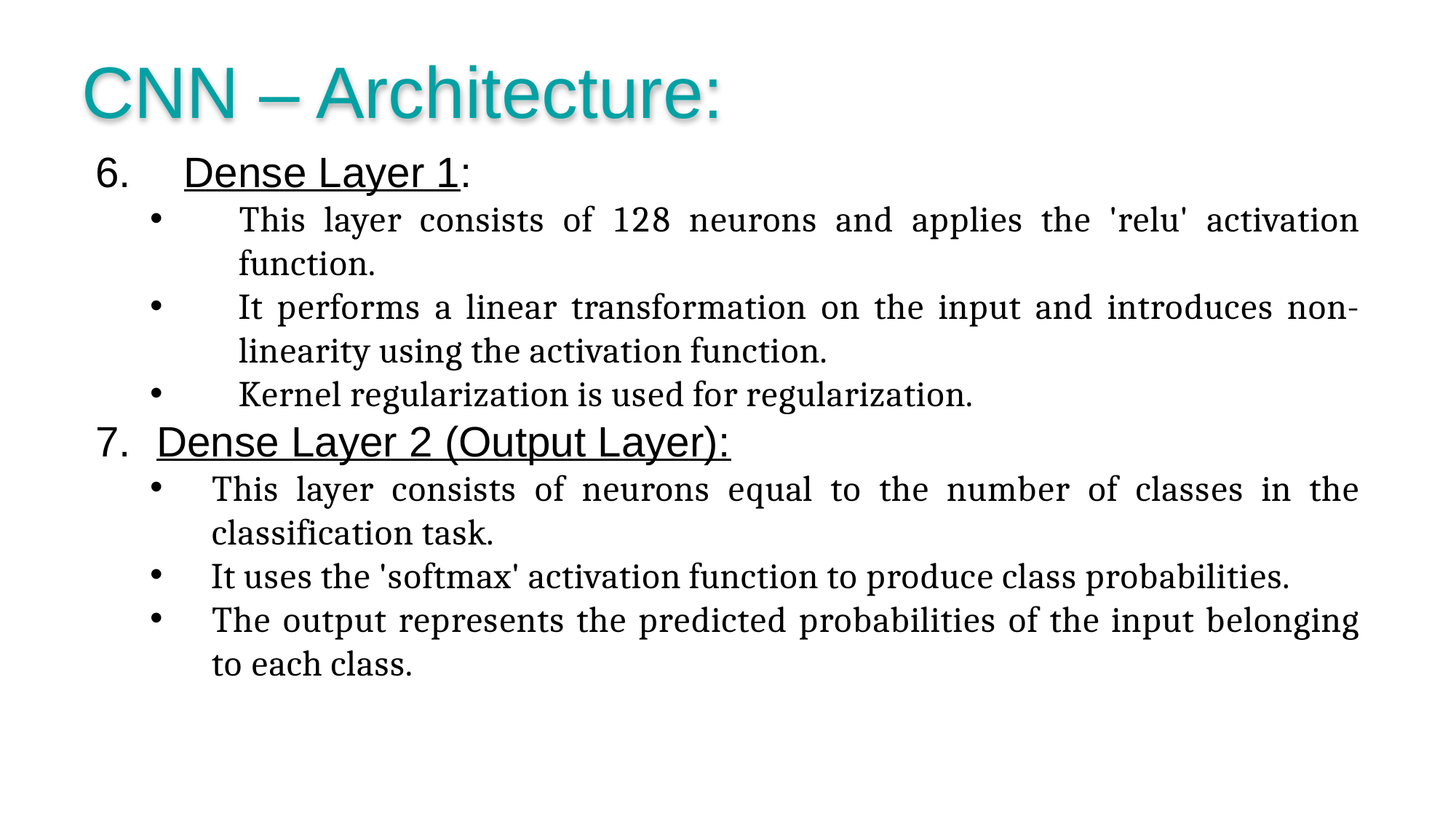

CNN – Architecture:

Dense Layer 1:
This layer consists of 128 neurons and applies the 'relu' activation function.
It performs a linear transformation on the input and introduces non-linearity using the activation function.
Kernel regularization is used for regularization.
Dense Layer 2 (Output Layer):
This layer consists of neurons equal to the number of classes in the classification task.
It uses the 'softmax' activation function to produce class probabilities.
The output represents the predicted probabilities of the input belonging to each class.